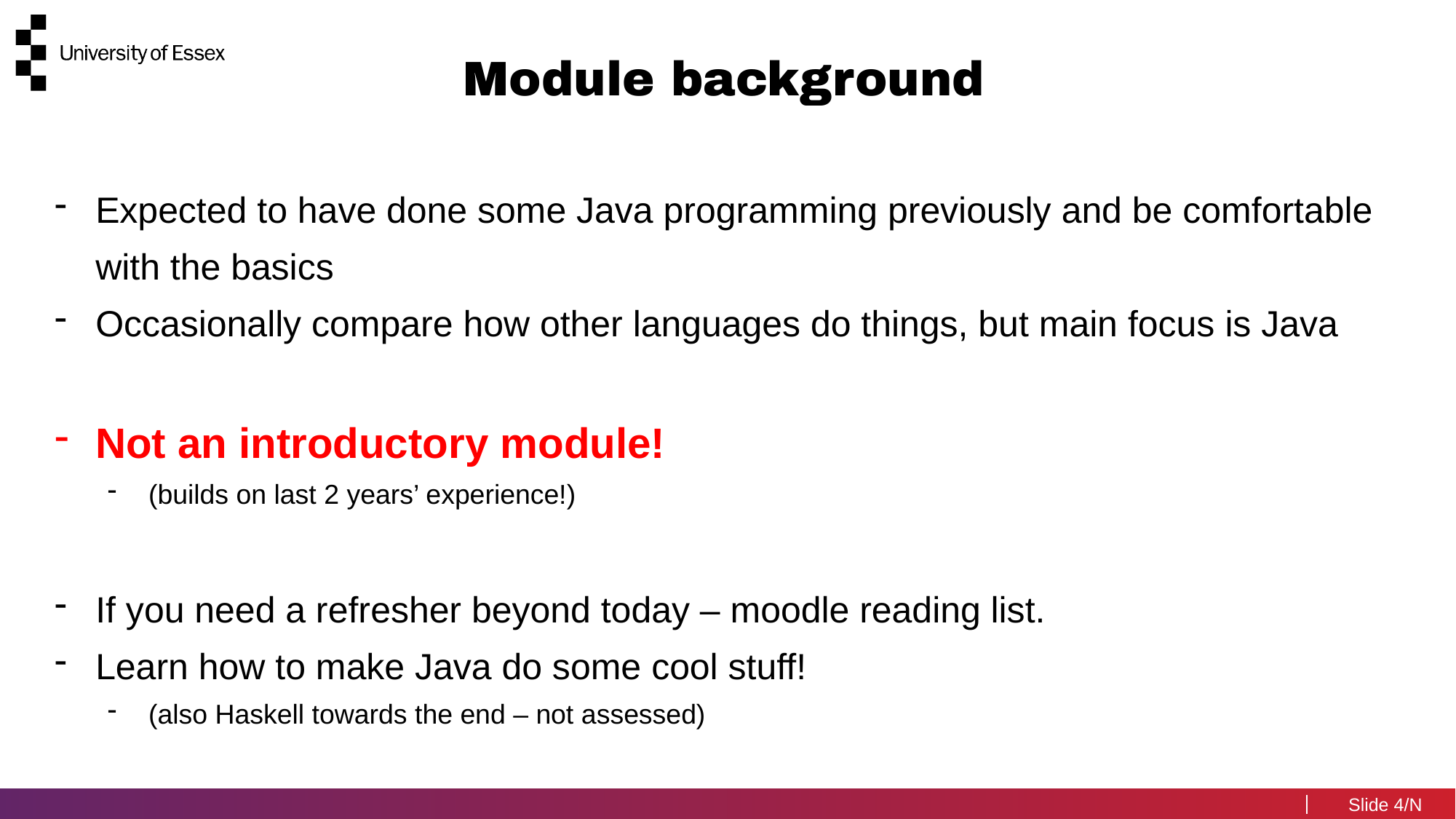

Module background
Expected to have done some Java programming previously and be comfortable with the basics
Occasionally compare how other languages do things, but main focus is Java

Not an introductory module!
(builds on last 2 years’ experience!)

If you need a refresher beyond today – moodle reading list.
Learn how to make Java do some cool stuff!
(also Haskell towards the end – not assessed)

4